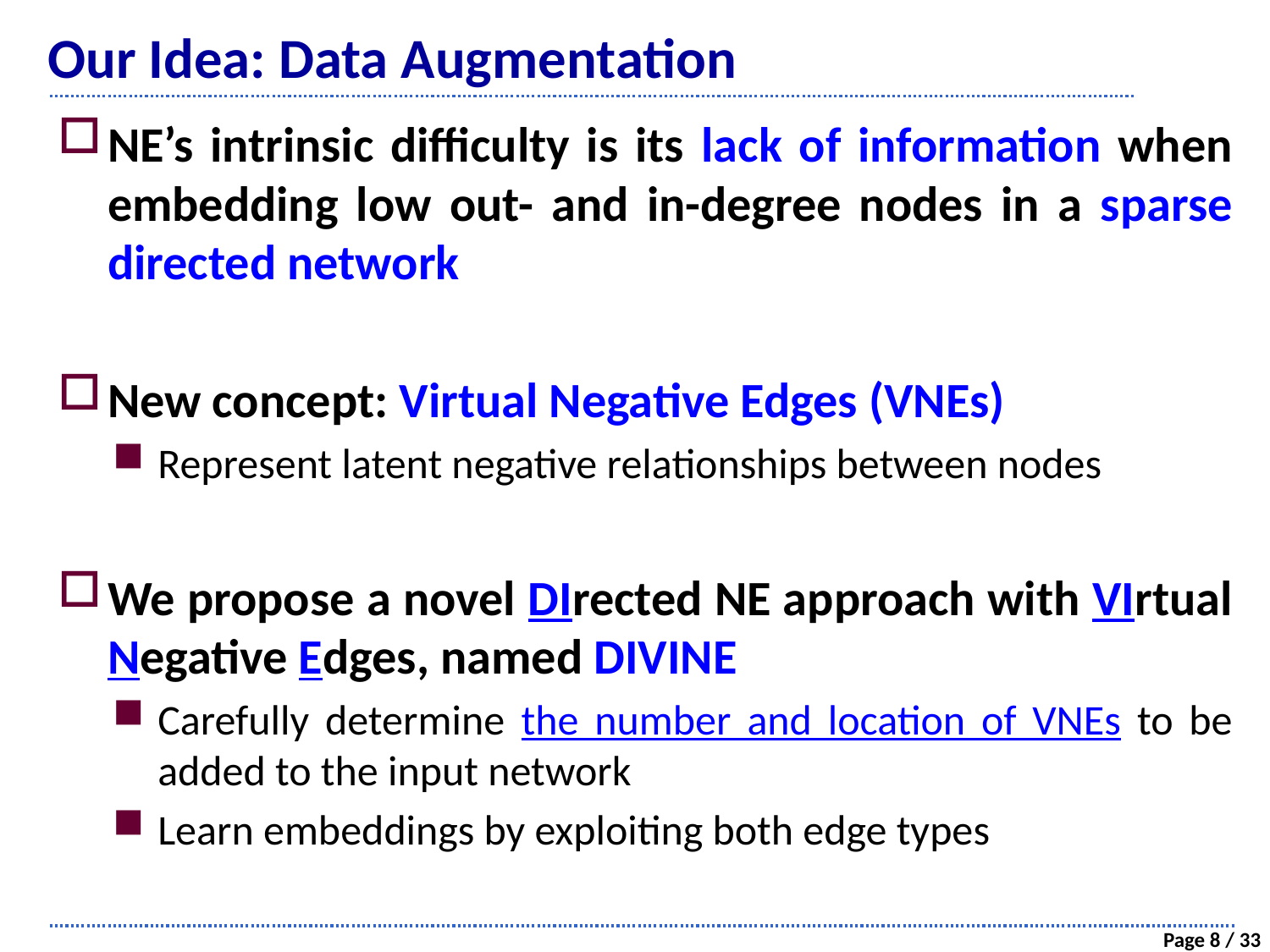

# Our Idea: Data Augmentation
NE’s intrinsic difficulty is its lack of information when embedding low out- and in-degree nodes in a sparse directed network

New concept: Virtual Negative Edges (VNEs)
Represent latent negative relationships between nodes

We propose a novel DIrected NE approach with VIrtual Negative Edges, named DIVINE
Carefully determine the number and location of VNEs to be added to the input network
Learn embeddings by exploiting both edge types